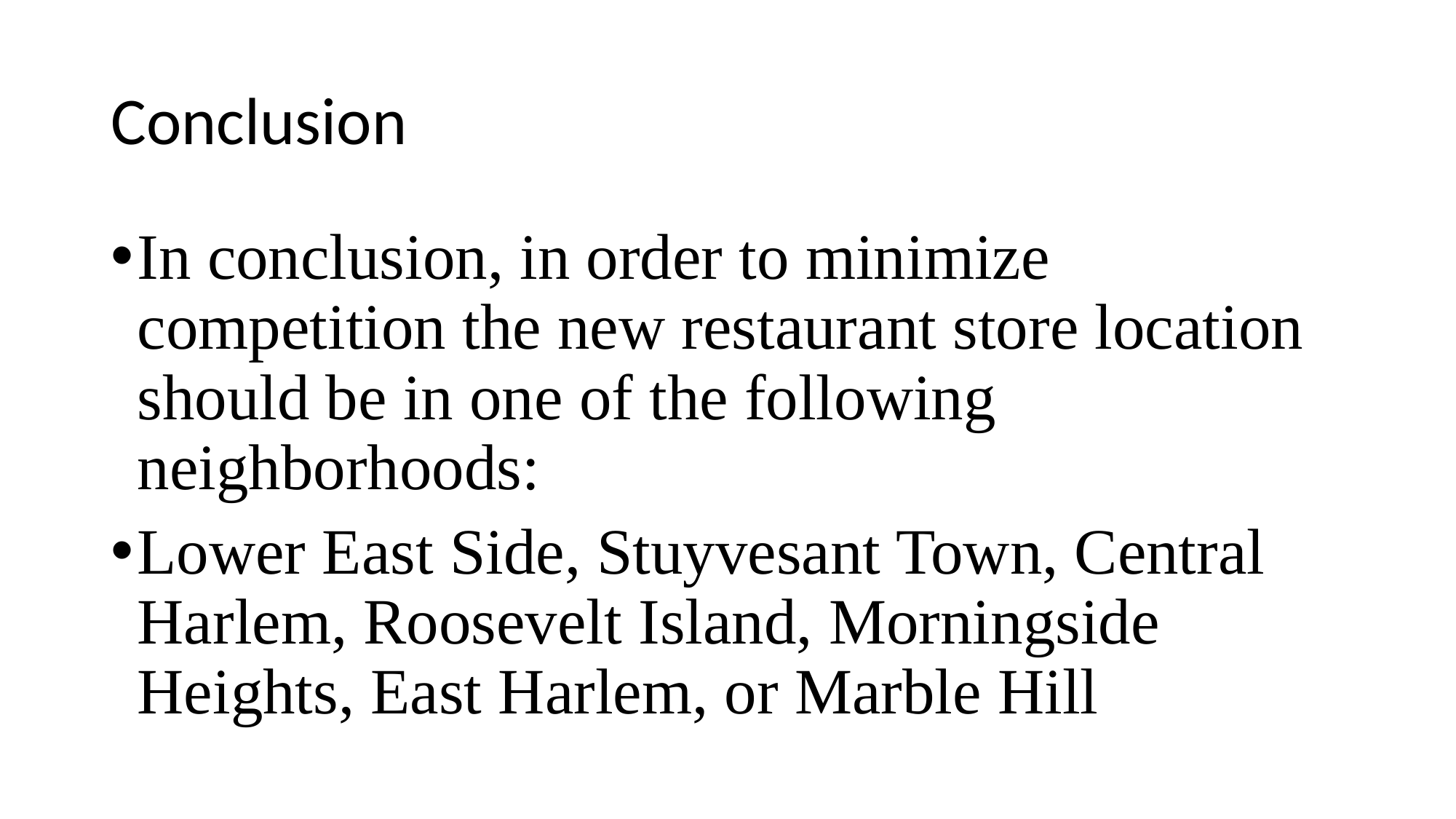

# Conclusion
In conclusion, in order to minimize competition the new restaurant store location should be in one of the following neighborhoods:
Lower East Side, Stuyvesant Town, Central Harlem, Roosevelt Island, Morningside Heights, East Harlem, or Marble Hill